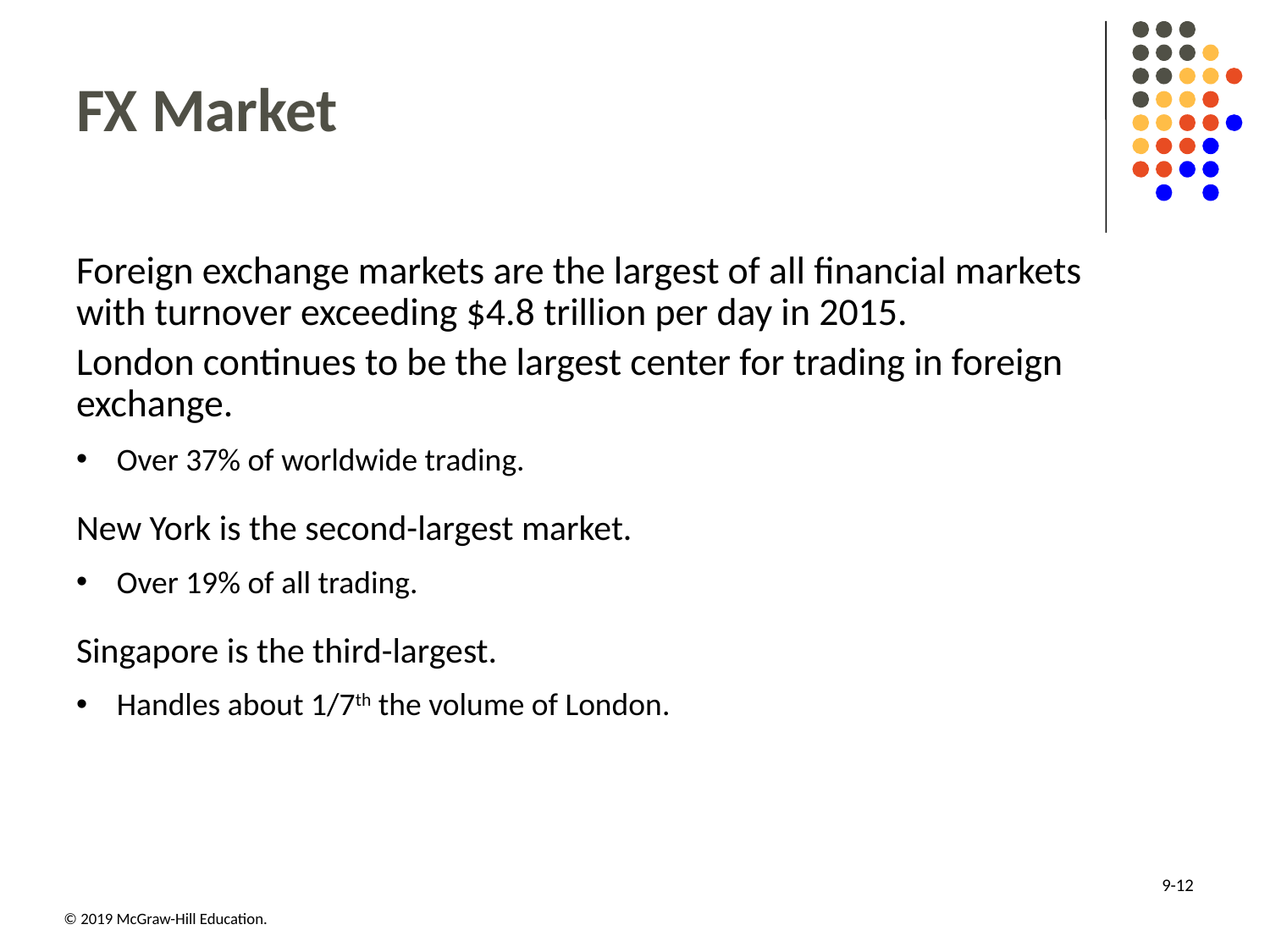

# FX Market
Foreign exchange markets are the largest of all financial markets with turnover exceeding $4.8 trillion per day in 2015.
London continues to be the largest center for trading in foreign exchange.
Over 37% of worldwide trading.
New York is the second-largest market.
Over 19% of all trading.
Singapore is the third-largest.
Handles about 1/7th the volume of London.
9-12